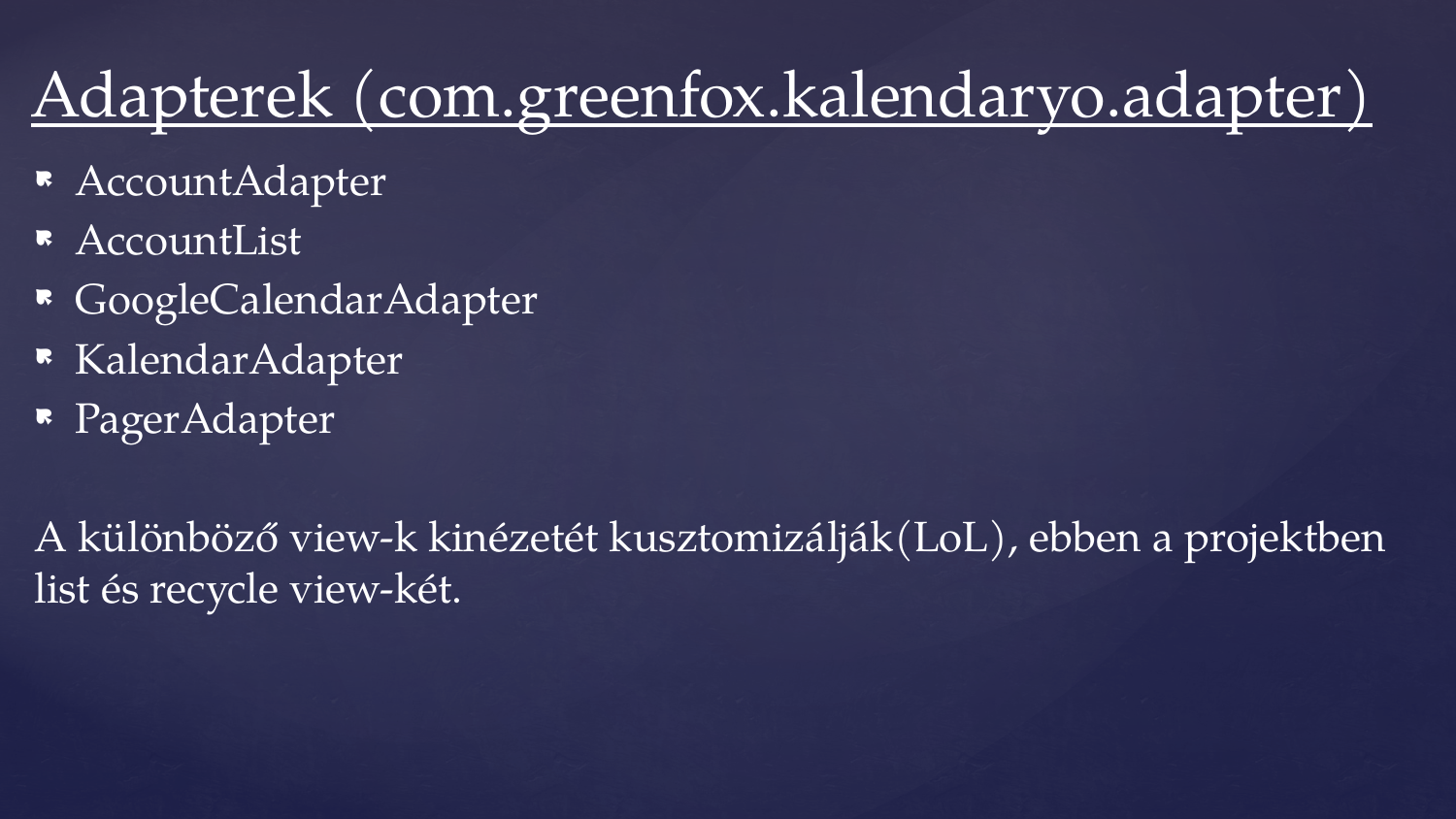

# Adapterek (com.greenfox.kalendaryo.adapter)
AccountAdapter
AccountList
GoogleCalendarAdapter
KalendarAdapter
PagerAdapter

A különböző view-k kinézetét kusztomizálják(LoL), ebben a projektben list és recycle view-két.